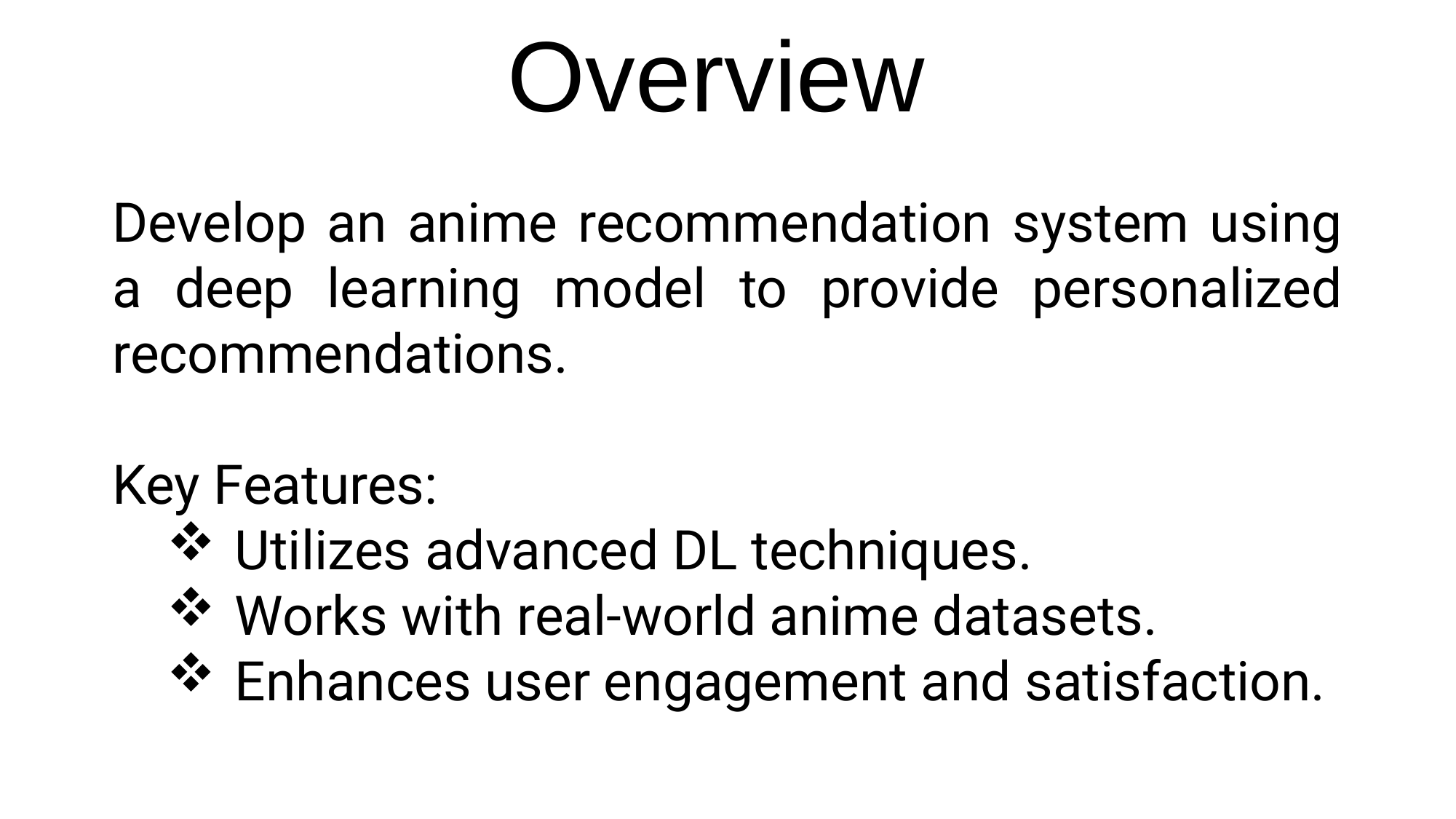

Overview
Develop an anime recommendation system using a deep learning model to provide personalized recommendations.

Key Features:
Utilizes advanced DL techniques.
Works with real-world anime datasets.
Enhances user engagement and satisfaction.